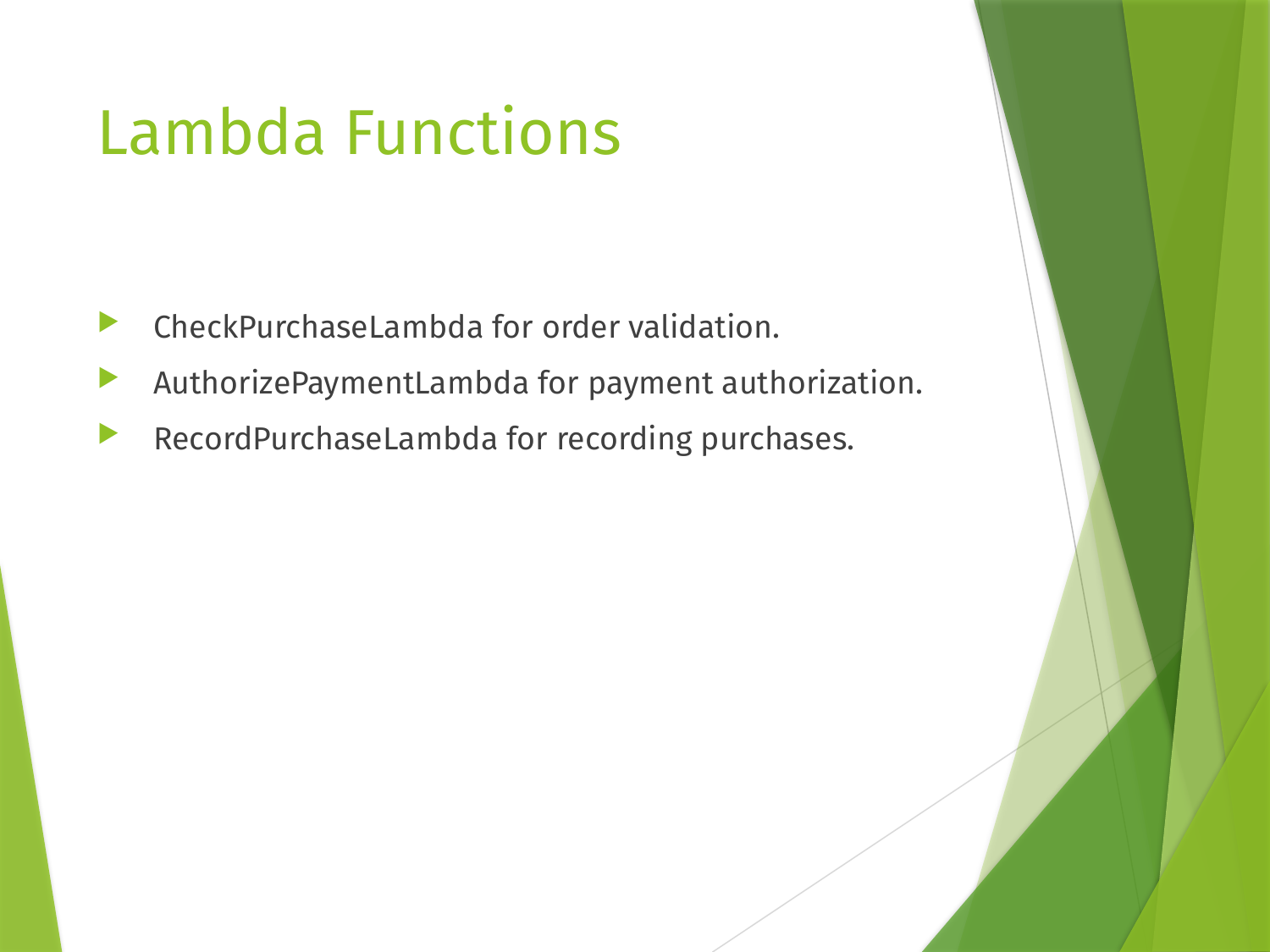

# Lambda Functions
 CheckPurchaseLambda for order validation.
 AuthorizePaymentLambda for payment authorization.
 RecordPurchaseLambda for recording purchases.